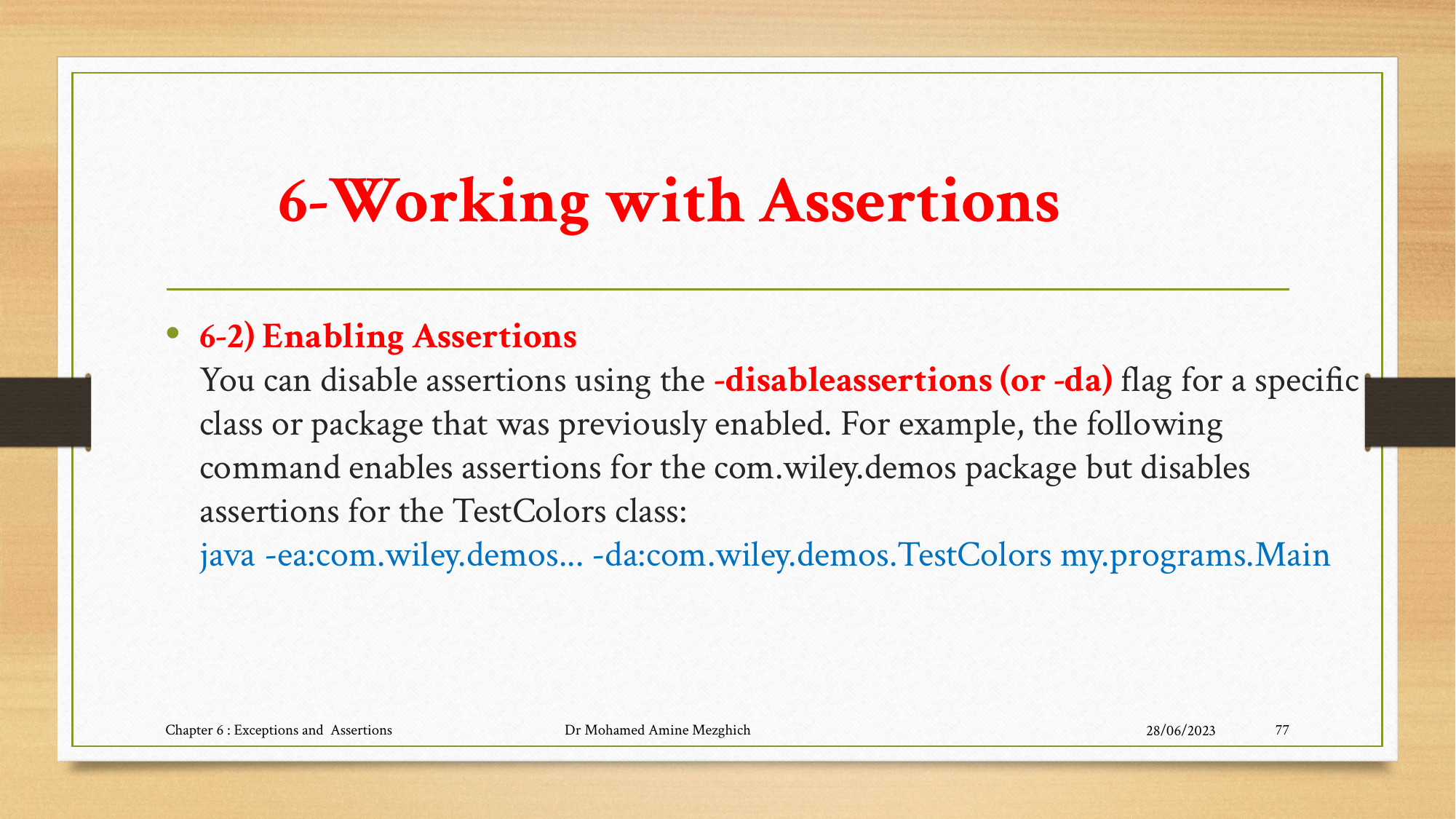

# 6-Working with Assertions
6-2) Enabling Assertions
You can disable assertions using the -disableassertions (or -da) ﬂag for a specific
class or package that was previously enabled. For example, the following command enables assertions for the com.wiley.demos package but disables assertions for the TestColors class:
java -ea:com.wiley.demos... -da:com.wiley.demos.TestColors my.programs.Main
Chapter 6 : Exceptions and  Assertions                                                  Dr Mohamed Amine Mezghich
28/06/2023
77